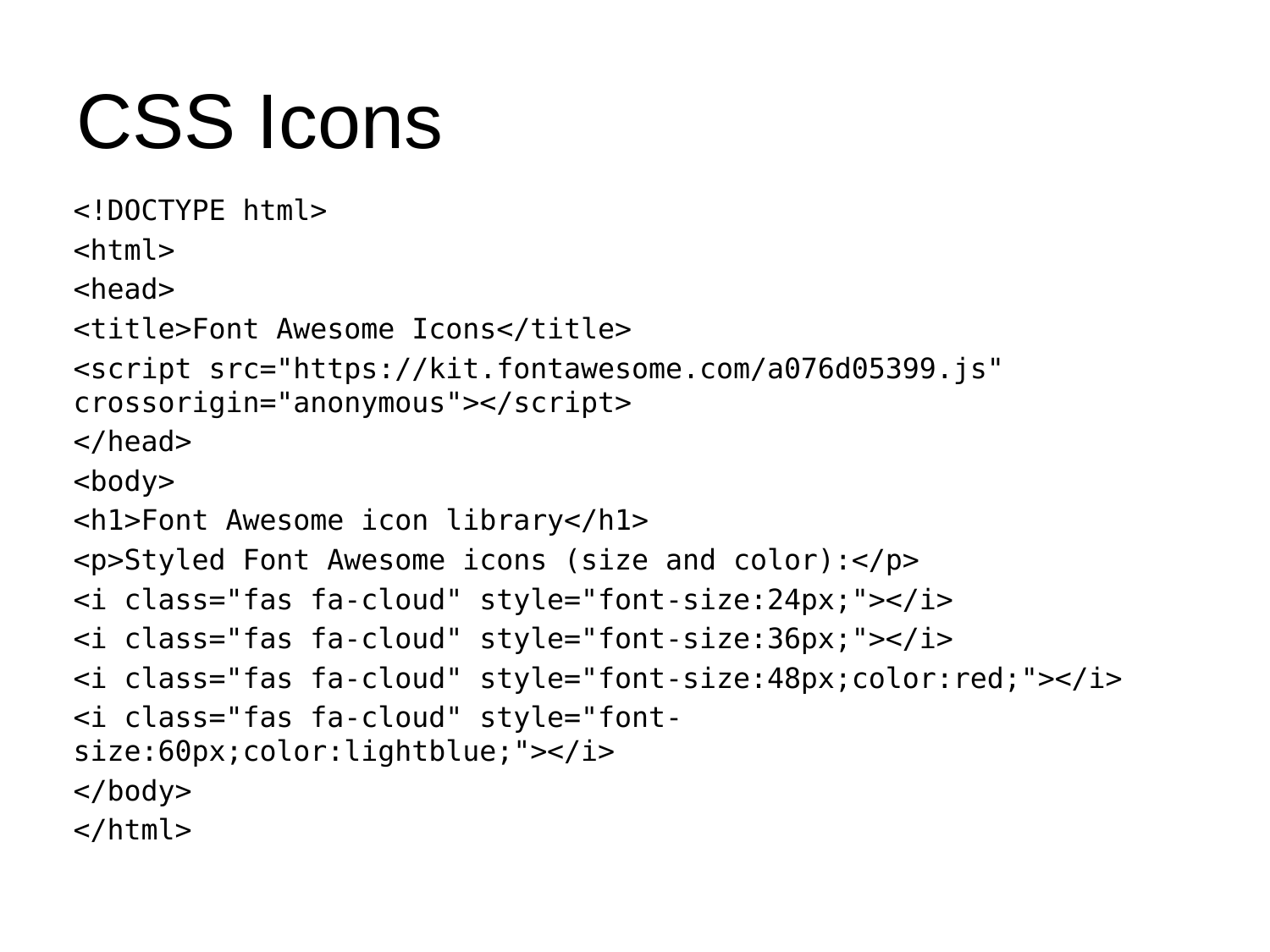

# CSS Icons
<!DOCTYPE html>
<html>
<head>
<title>Font Awesome Icons</title>
<script src="https://kit.fontawesome.com/a076d05399.js" crossorigin="anonymous"></script>
</head>
<body>
<h1>Font Awesome icon library</h1>
<p>Styled Font Awesome icons (size and color):</p>
<i class="fas fa-cloud" style="font-size:24px;"></i>
<i class="fas fa-cloud" style="font-size:36px;"></i>
<i class="fas fa-cloud" style="font-size:48px;color:red;"></i>
<i class="fas fa-cloud" style="font-size:60px;color:lightblue;"></i>
</body>
</html>